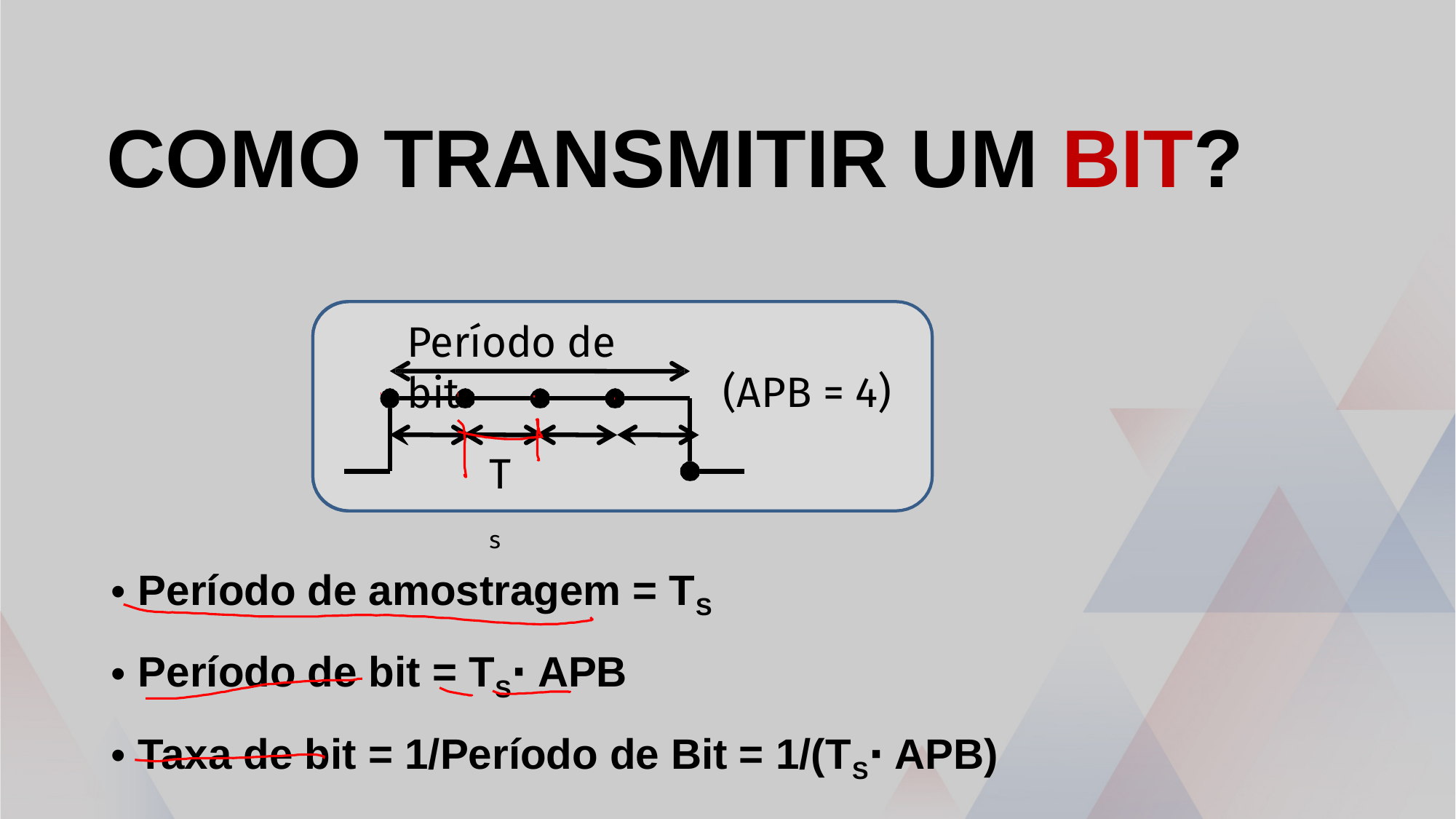

# Como transmitir um bit?

Período de bit

Período de amostragem = TS
Período de bit = TS⋅ APB
Taxa de bit = 1/Período de Bit = 1/(TS⋅ APB)

(APB = 4)

Ts